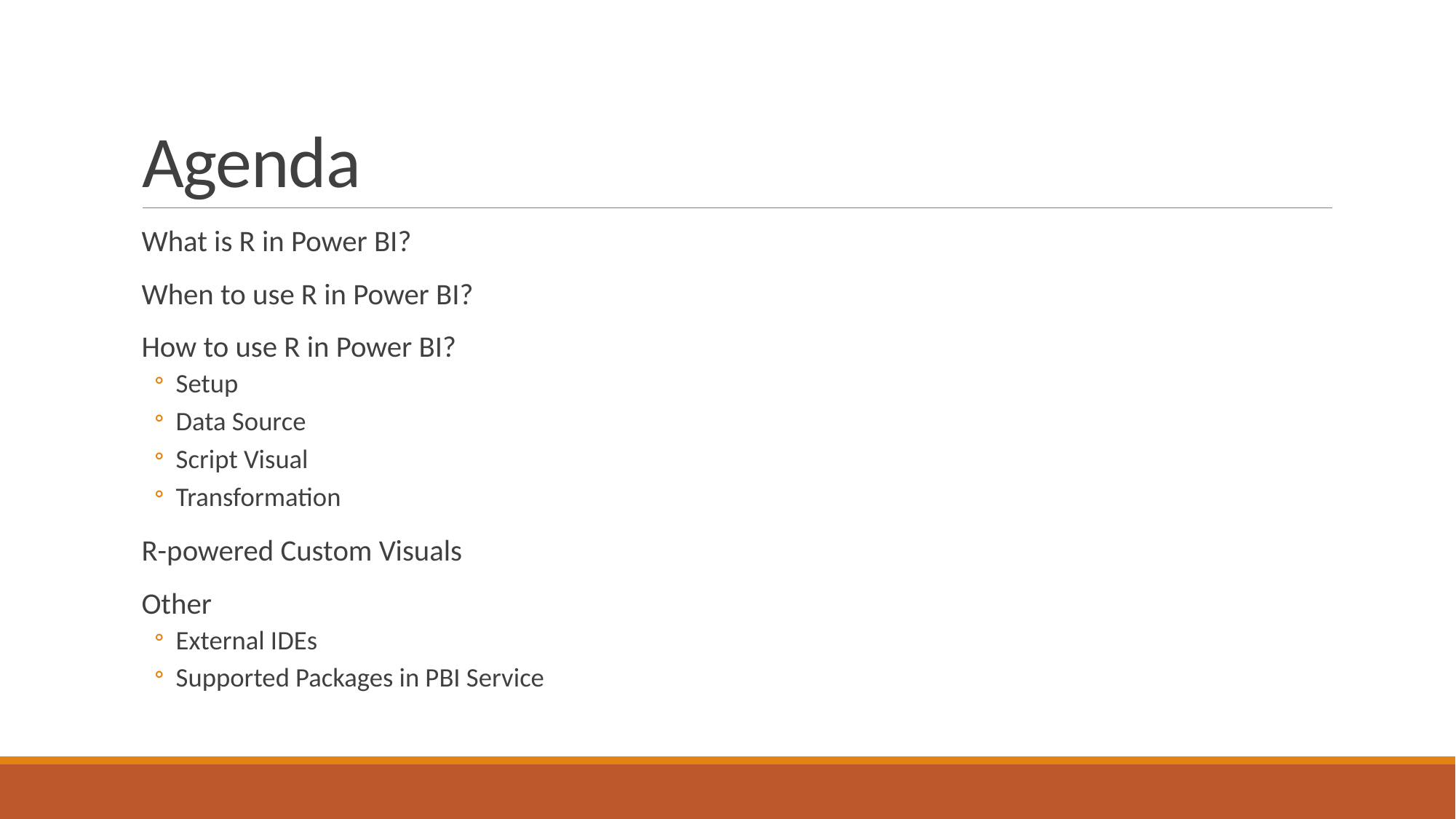

# Agenda
What is R in Power BI?
When to use R in Power BI?
How to use R in Power BI?
Setup
Data Source
Script Visual
Transformation
R-powered Custom Visuals
Other
External IDEs
Supported Packages in PBI Service